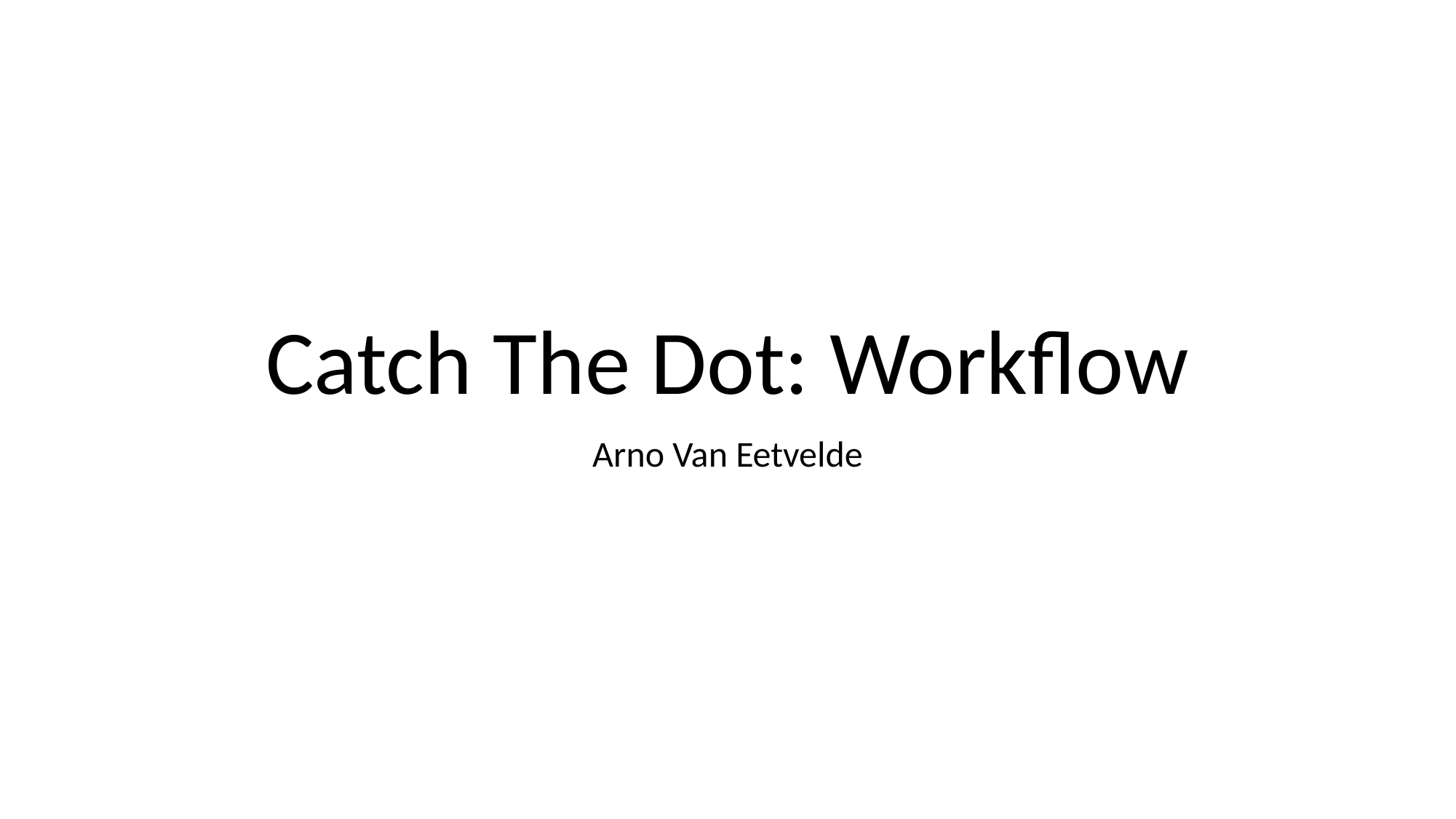

# Catch The Dot: Workflow
Arno Van Eetvelde